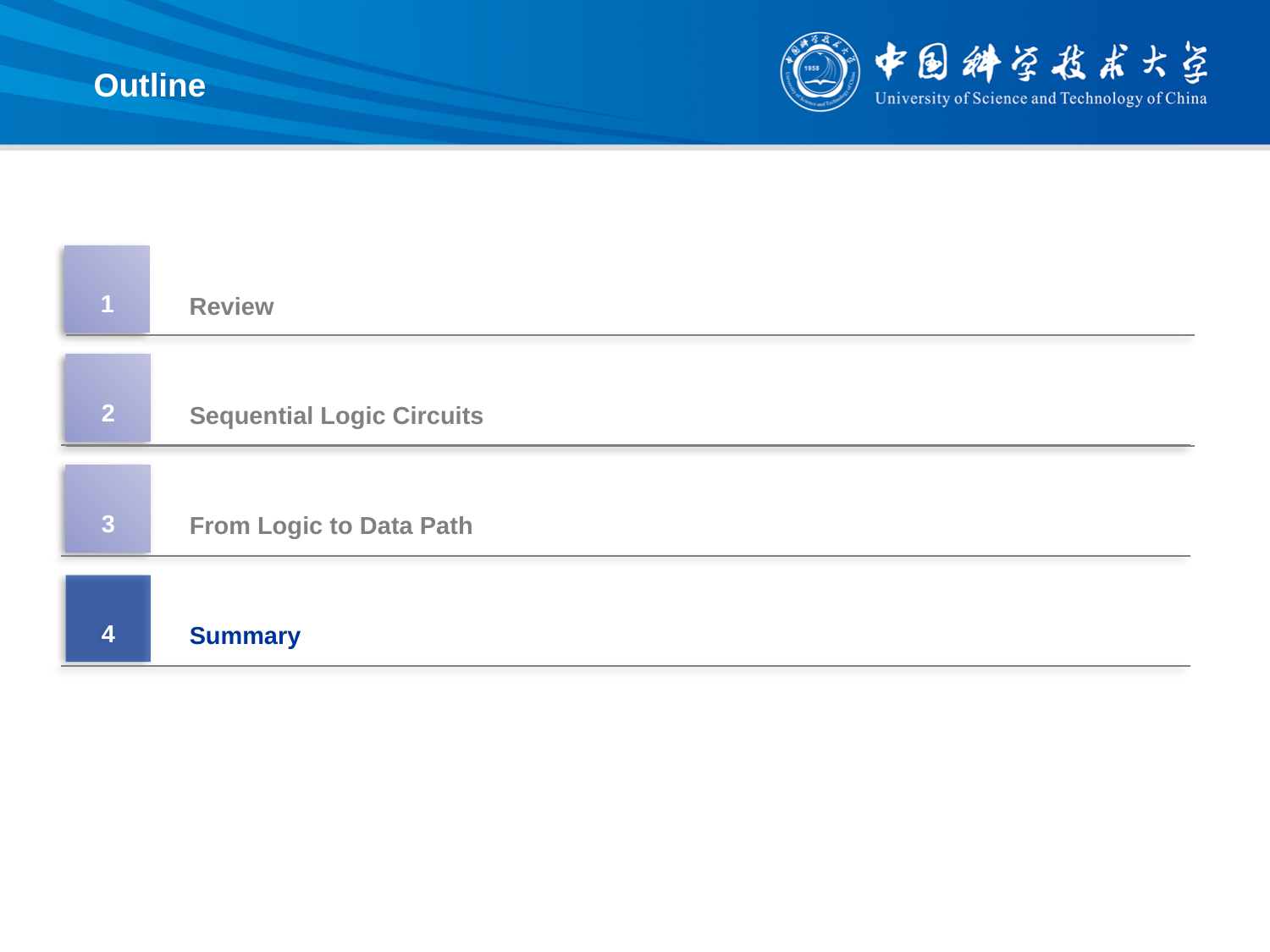

Outline
1
Review
2
Sequential Logic Circuits
3
From Logic to Data Path
4
Summary